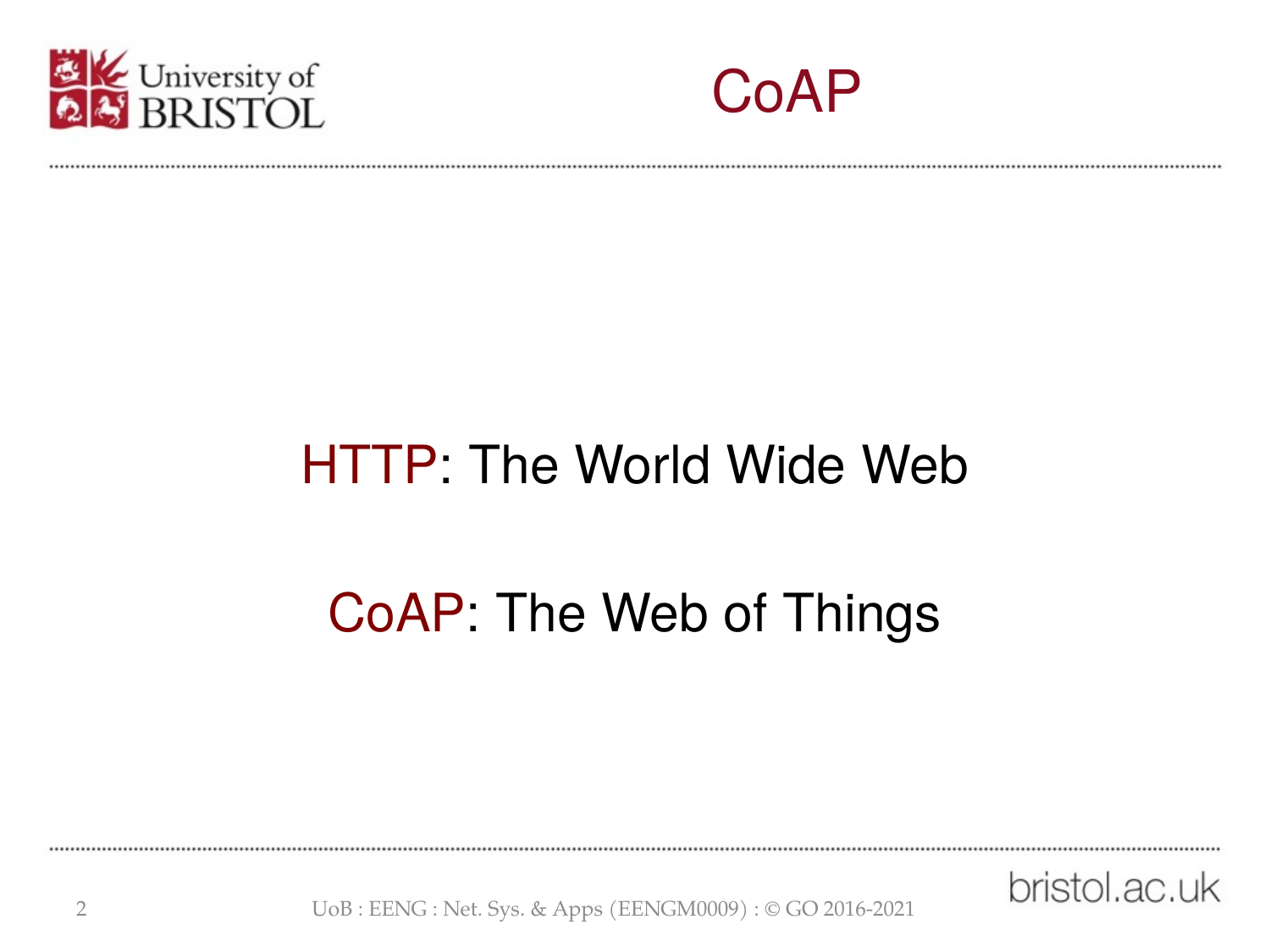

# CoAP
HTTP: The World Wide Web

CoAP: The Web of Things
2
UoB : EENG : Net. Sys. & Apps (EENGM0009) : © GO 2016-2021